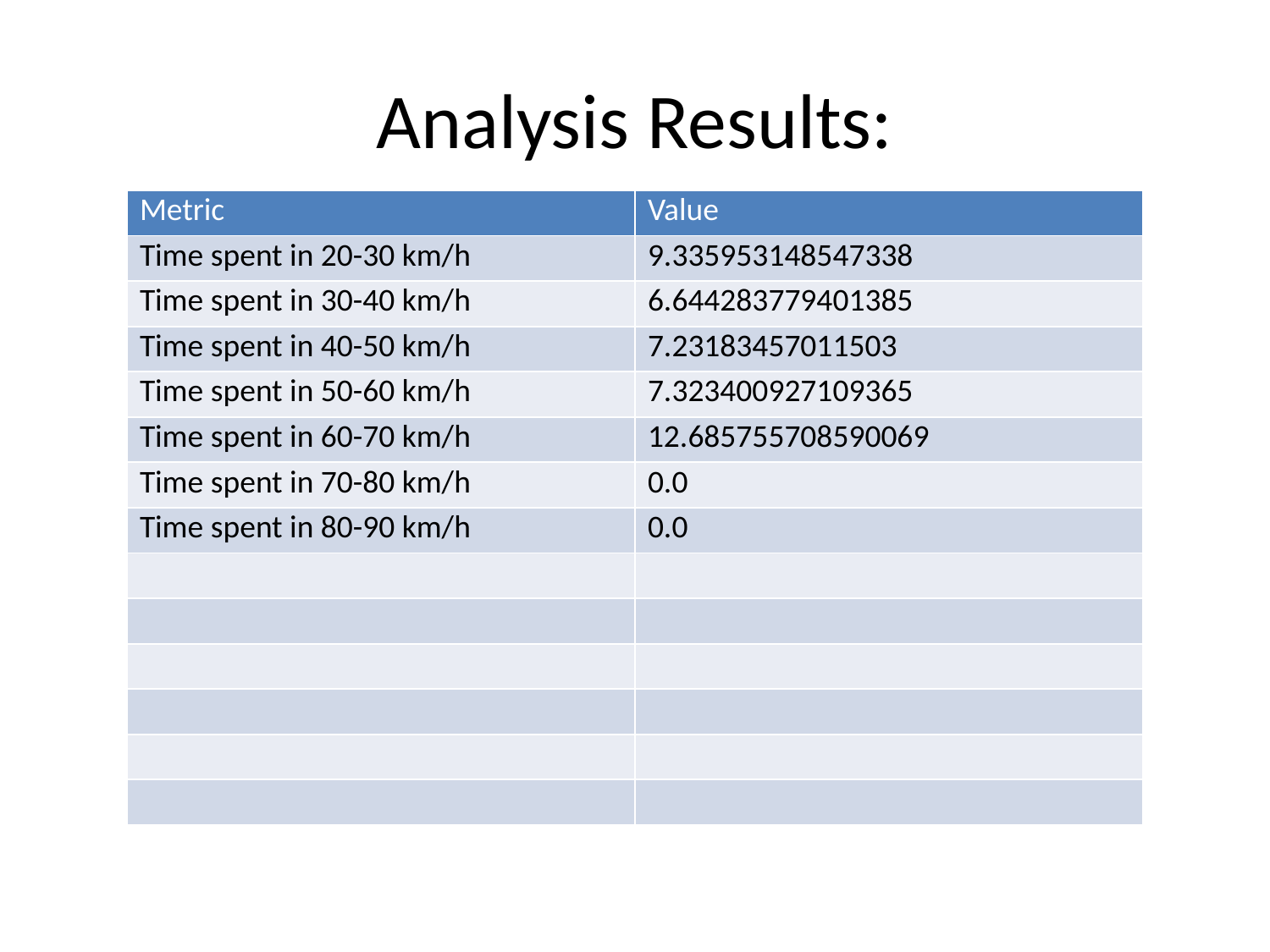

# Analysis Results:
| Metric | Value |
| --- | --- |
| Time spent in 20-30 km/h | 9.335953148547338 |
| Time spent in 30-40 km/h | 6.644283779401385 |
| Time spent in 40-50 km/h | 7.23183457011503 |
| Time spent in 50-60 km/h | 7.323400927109365 |
| Time spent in 60-70 km/h | 12.685755708590069 |
| Time spent in 70-80 km/h | 0.0 |
| Time spent in 80-90 km/h | 0.0 |
|  |  |
|  |  |
|  |  |
|  |  |
|  |  |
|  |  |